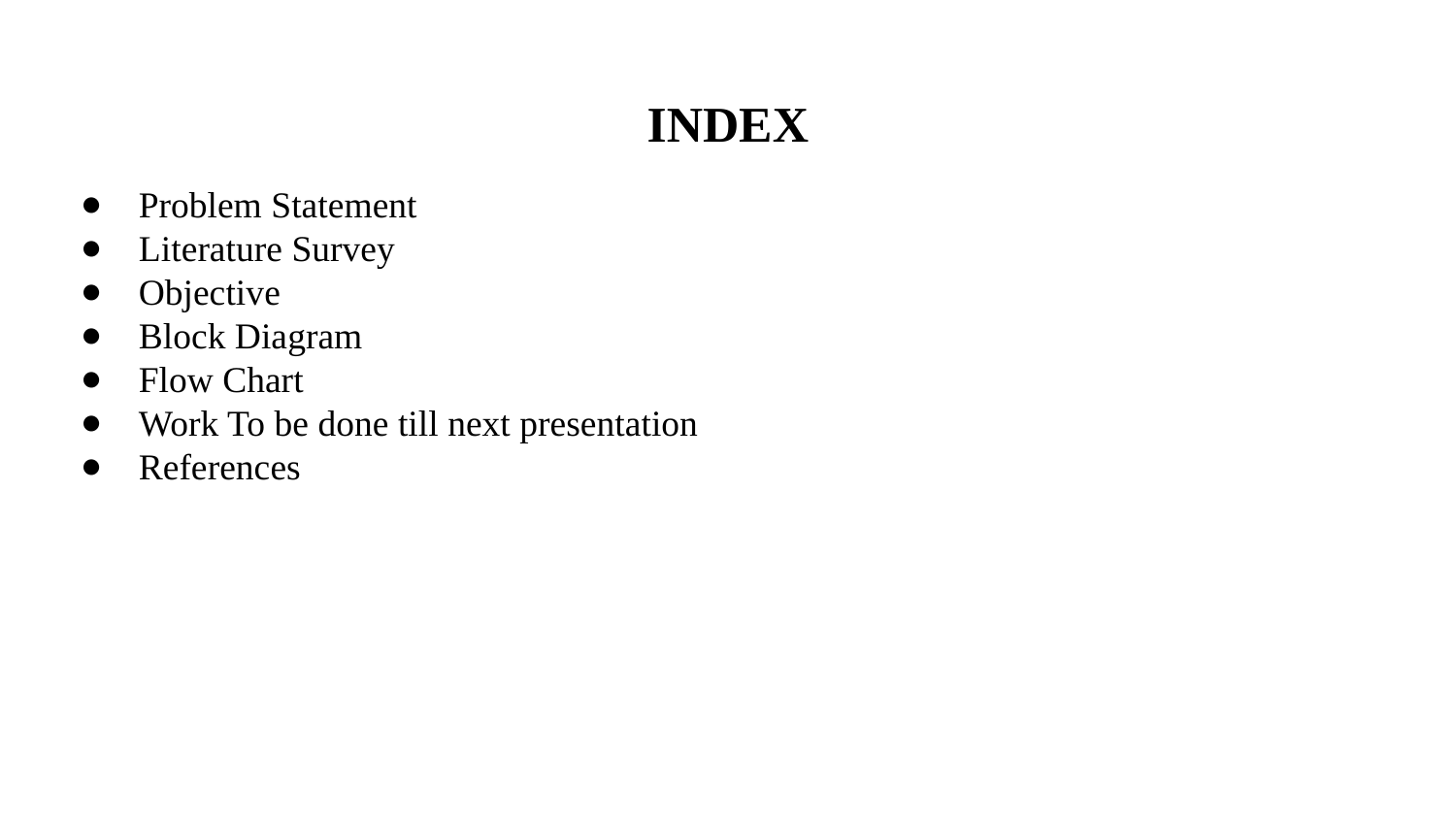

# INDEX
Problem Statement
Literature Survey
Objective
Block Diagram
Flow Chart
Work To be done till next presentation
References